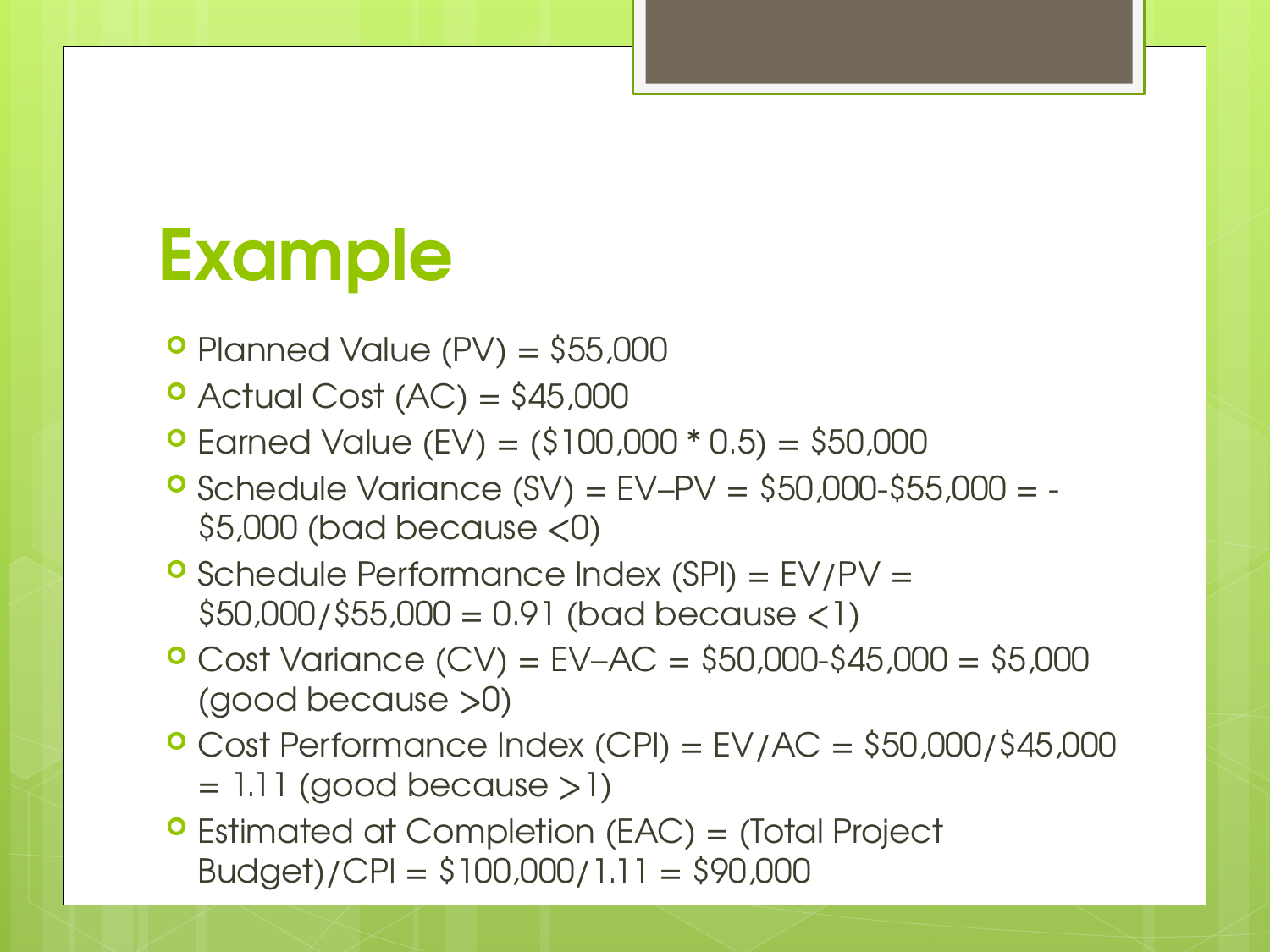

# Example
Planned Value (PV) = $55,000
Actual Cost (AC) = $45,000
Earned Value (EV) = ($100,000 * 0.5) = $50,000
Schedule Variance (SV) = EV–PV = $50,000-$55,000 = -$5,000 (bad because <0)
Schedule Performance Index (SPI) = EV/PV = $50,000/$55,000 = 0.91 (bad because <1)
Cost Variance (CV) = EV–AC = $50,000-$45,000 = $5,000 (good because >0)
Cost Performance Index (CPI) = EV/AC = $50,000/$45,000 = 1.11 (good because >1)
Estimated at Completion (EAC) = (Total Project Budget)/CPI = $100,000/1.11 = $90,000